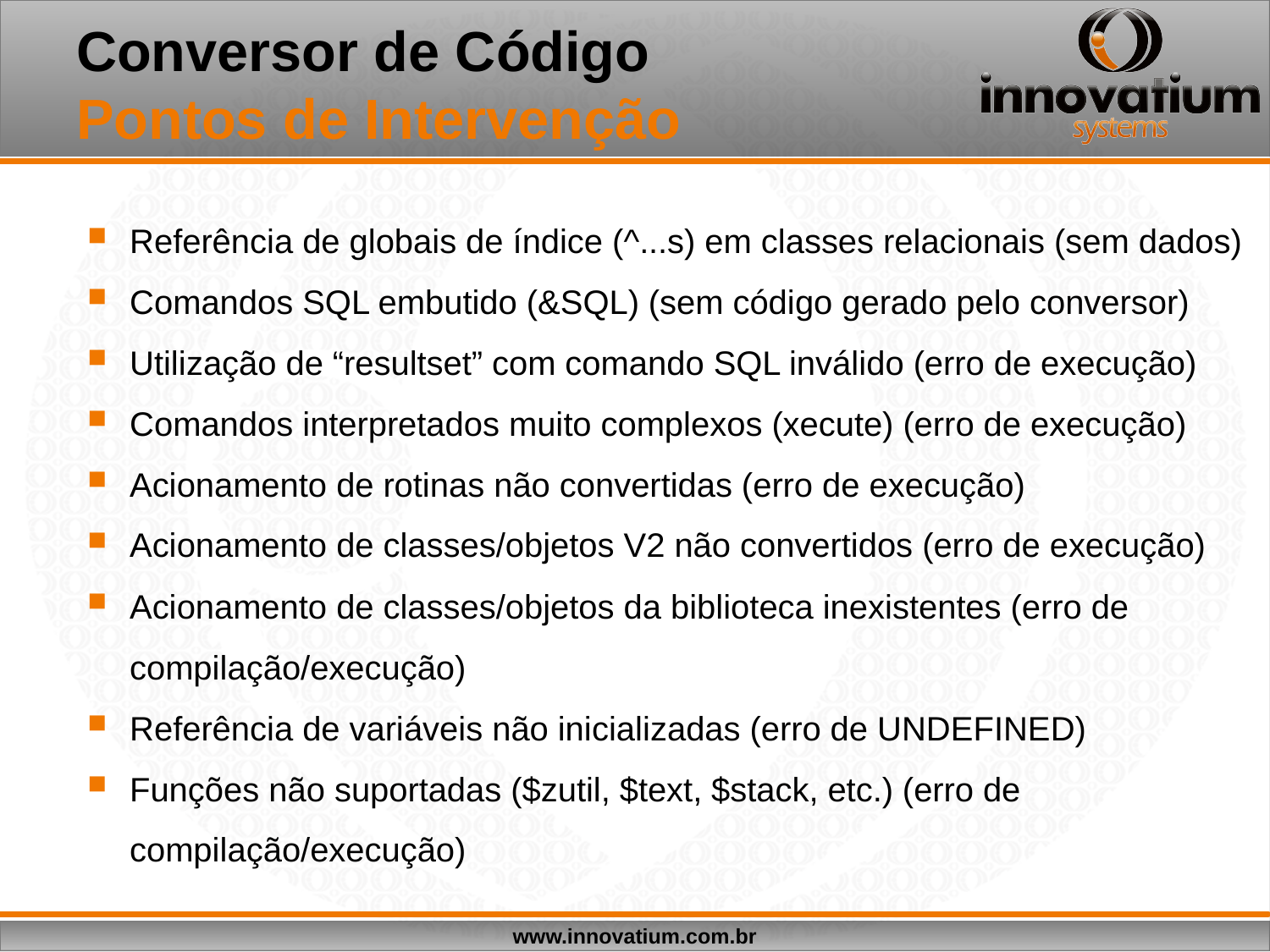

# Conversor de Código Pontos de Intervenção
Referência de globais de índice (^...s) em classes relacionais (sem dados)
Comandos SQL embutido (&SQL) (sem código gerado pelo conversor)
Utilização de “resultset” com comando SQL inválido (erro de execução)
Comandos interpretados muito complexos (xecute) (erro de execução)
Acionamento de rotinas não convertidas (erro de execução)
Acionamento de classes/objetos V2 não convertidos (erro de execução)
Acionamento de classes/objetos da biblioteca inexistentes (erro de compilação/execução)
Referência de variáveis não inicializadas (erro de UNDEFINED)
Funções não suportadas ($zutil, $text, $stack, etc.) (erro de compilação/execução)